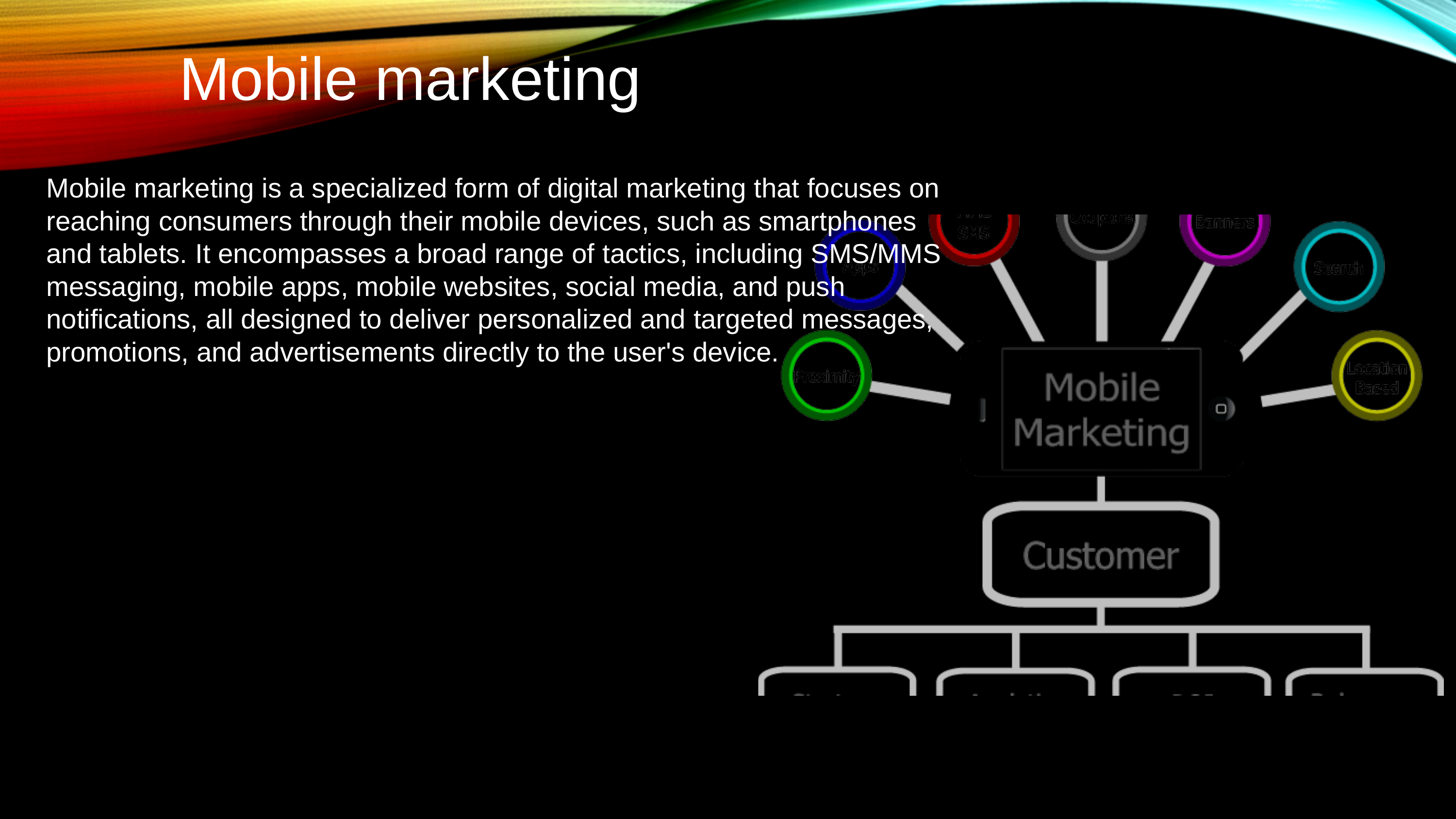

Mobile marketing
Mobile marketing is a specialized form of digital marketing that focuses on reaching consumers through their mobile devices, such as smartphones and tablets. It encompasses a broad range of tactics, including SMS/MMS messaging, mobile apps, mobile websites, social media, and push notifications, all designed to deliver personalized and targeted messages, promotions, and advertisements directly to the user's device.